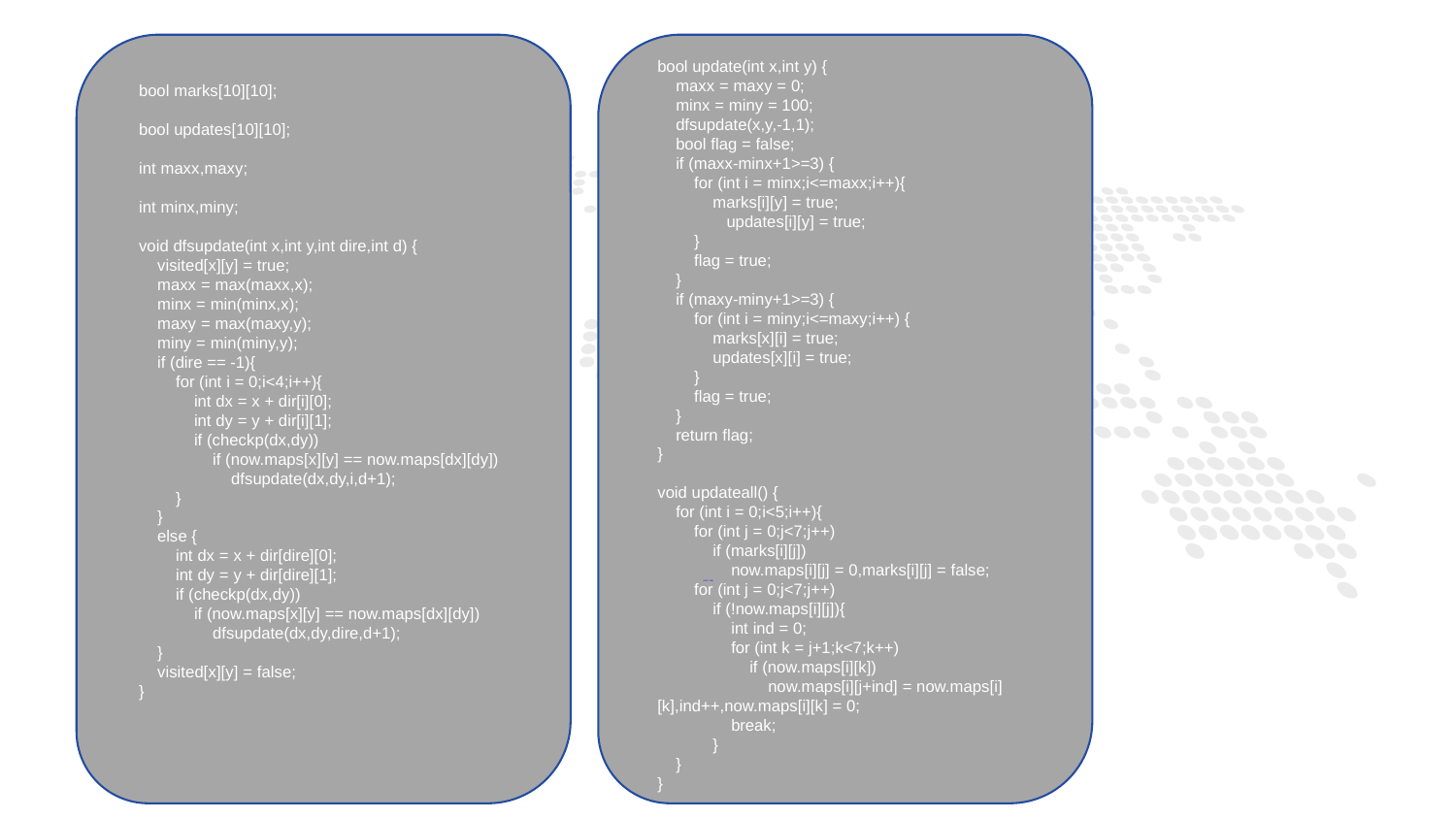

bool update(int x,int y) {
    maxx = maxy = 0;
    minx = miny = 100;
    dfsupdate(x,y,-1,1);
    bool flag = false;
    if (maxx-minx+1>=3) {
        for (int i = minx;i<=maxx;i++){
            marks[i][y] = true;
               updates[i][y] = true;
        }
        flag = true;
    }
    if (maxy-miny+1>=3) {
        for (int i = miny;i<=maxy;i++) {
            marks[x][i] = true;
            updates[x][i] = true;
        }
        flag = true;
    }
    return flag;
}

void updateall() {
    for (int i = 0;i<5;i++){
        for (int j = 0;j<7;j++)
            if (marks[i][j])
                now.maps[i][j] = 0,marks[i][j] = false;
        for (int j = 0;j<7;j++)
            if (!now.maps[i][j]){
                int ind = 0;
                for (int k = j+1;k<7;k++)
                    if (now.maps[i][k])
                        now.maps[i][j+ind] = now.maps[i][k],ind++,now.maps[i][k] = 0;
                break;
            }
    }
}
bool marks[10][10];

bool updates[10][10];

int maxx,maxy;

int minx,miny;

void dfsupdate(int x,int y,int dire,int d) {
    visited[x][y] = true;
    maxx = max(maxx,x);
    minx = min(minx,x);
    maxy = max(maxy,y);
    miny = min(miny,y);
    if (dire == -1){
        for (int i = 0;i<4;i++){
            int dx = x + dir[i][0];
            int dy = y + dir[i][1];
            if (checkp(dx,dy))
                if (now.maps[x][y] == now.maps[dx][dy])
                    dfsupdate(dx,dy,i,d+1);
        }
    }
    else {
        int dx = x + dir[dire][0];
        int dy = y + dir[dire][1];
        if (checkp(dx,dy))
            if (now.maps[x][y] == now.maps[dx][dy])
                dfsupdate(dx,dy,dire,d+1);
    }
    visited[x][y] = false;
}
PART  ONE